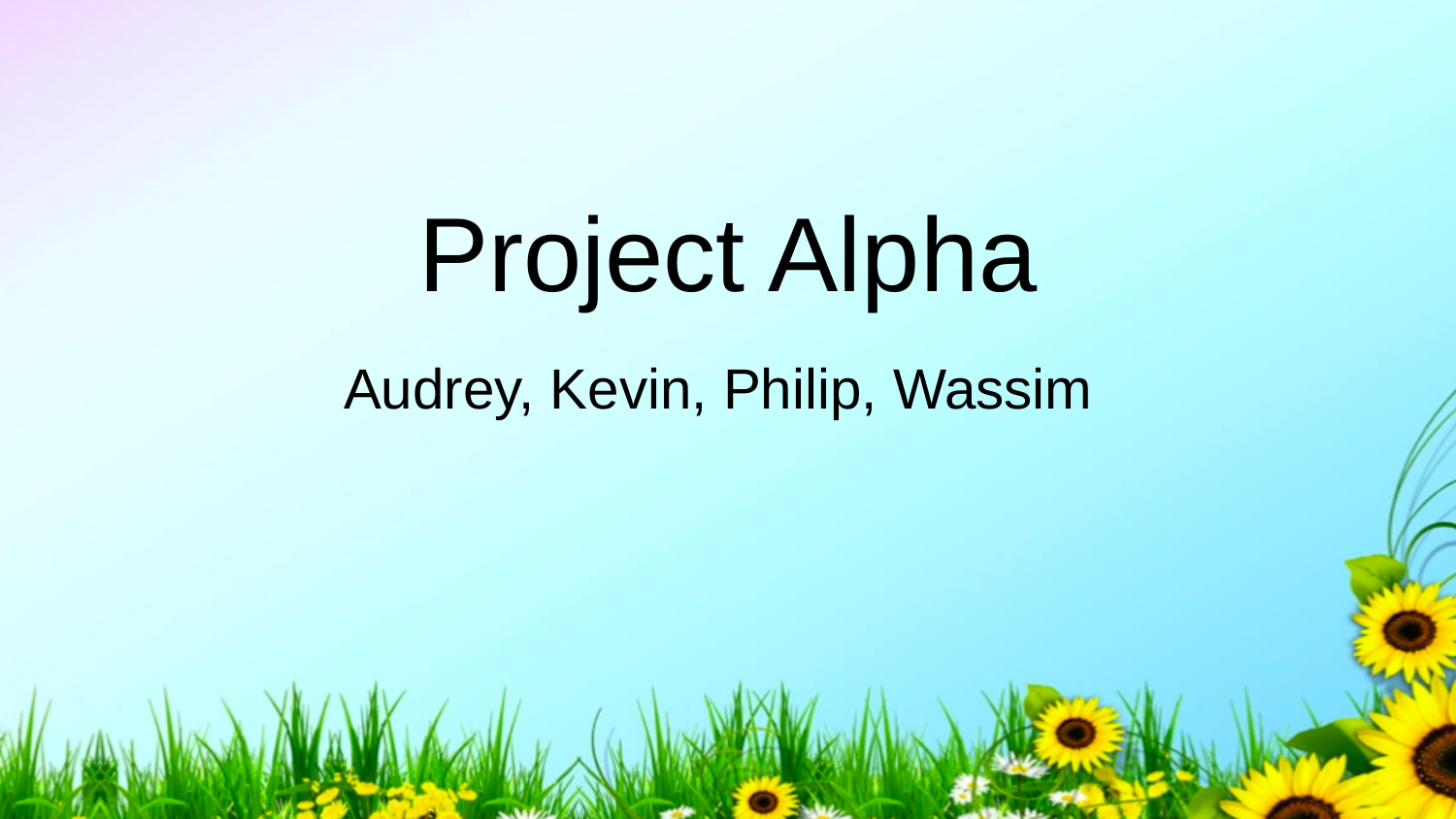

# Project Alpha
Audrey, Kevin, Philip, Wassim